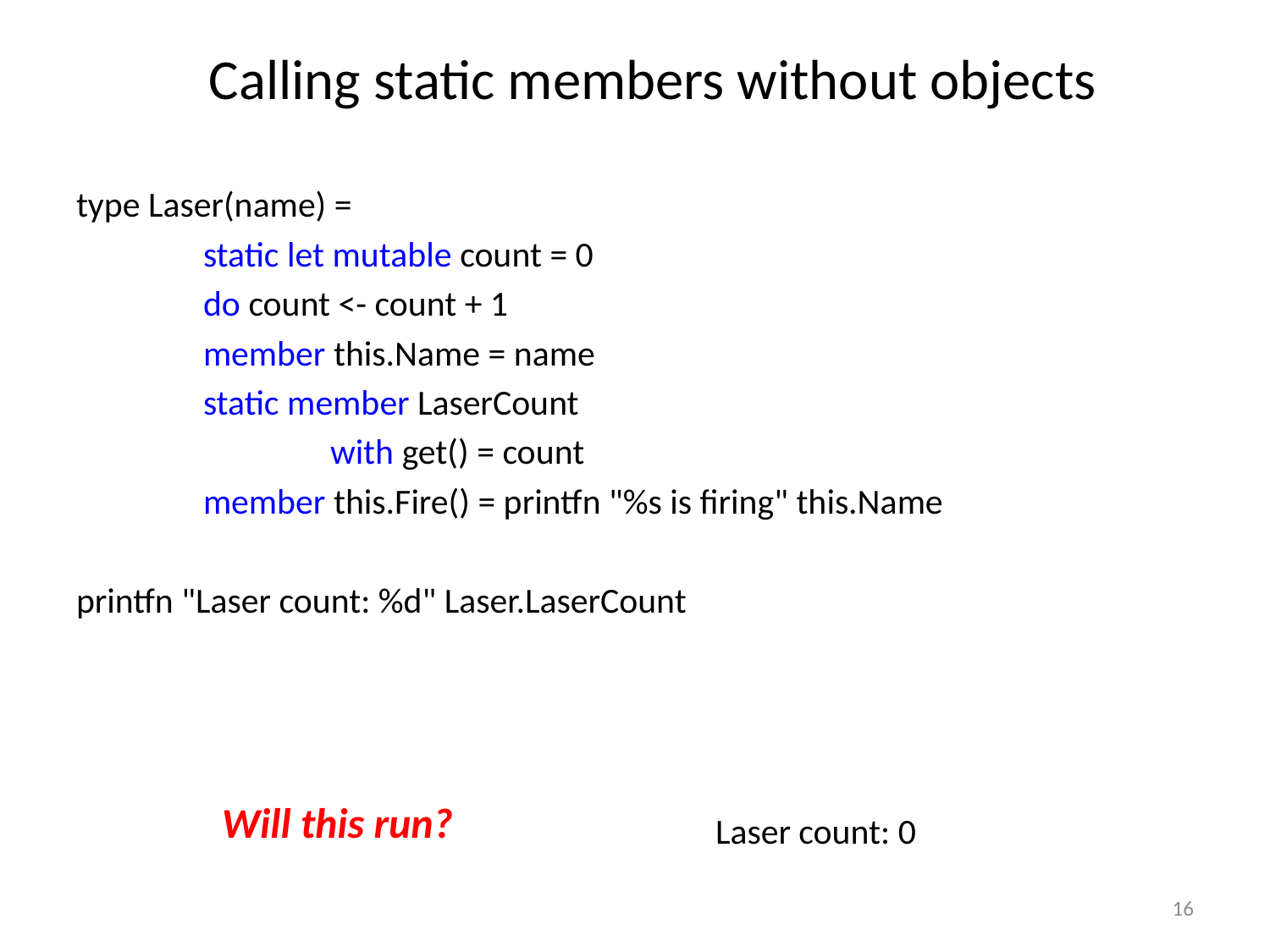

Lasers created: 1
Lasers created: 2
Lasers created: 3
Super Laser is firing
Giga Laser is firing
Turbo Laser is firing
Calling static members without objects
type Laser(name) =
	static let mutable count = 0
	do count <- count + 1
	member this.Name = name
	static member LaserCount
		with get() = count
	member this.Fire() = printfn "%s is firing" this.Name

printfn "Laser count: %d" Laser.LaserCount

Will this run?
Laser count: 0
16